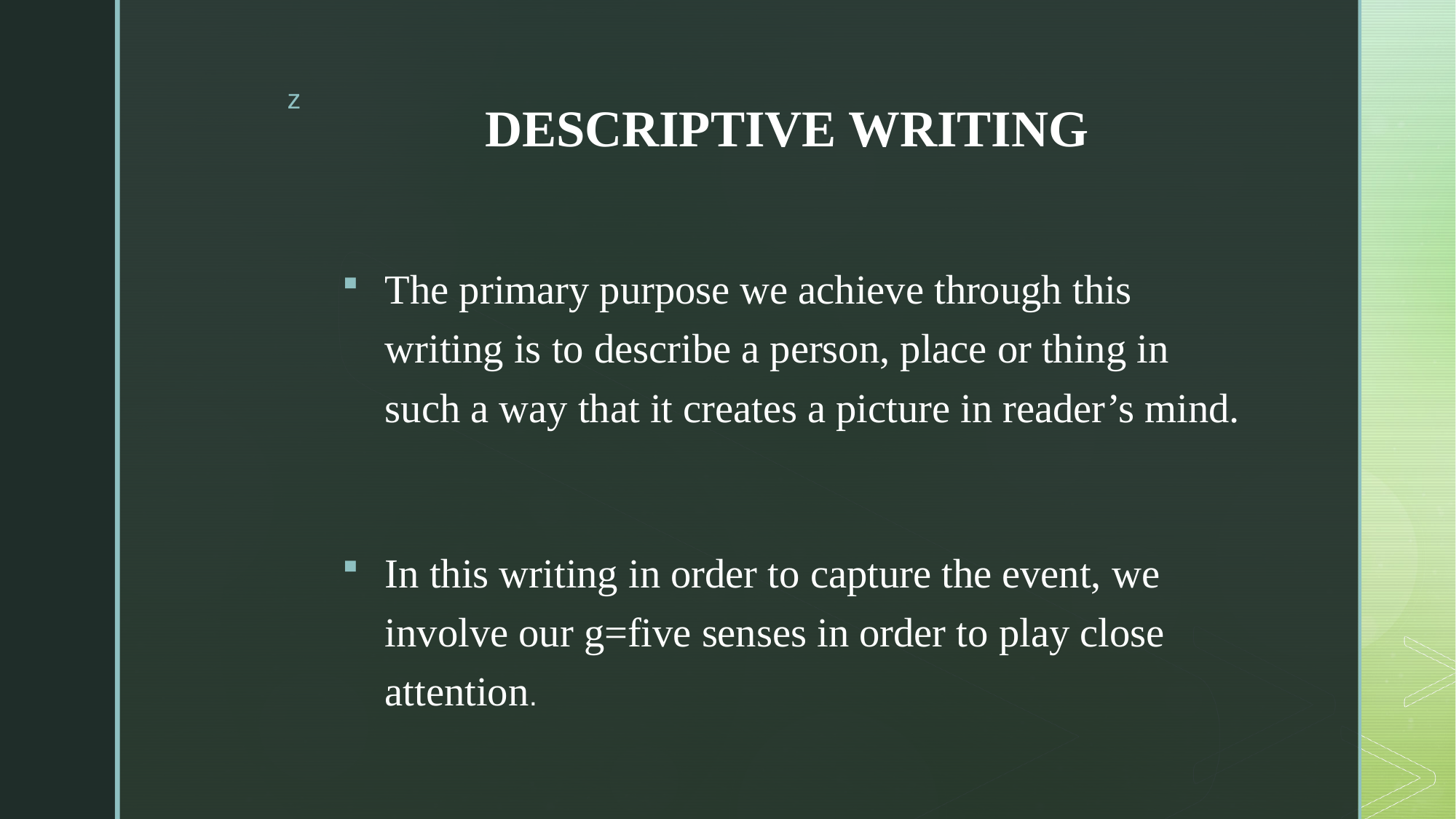

# DESCRIPTIVE WRITING
The primary purpose we achieve through this writing is to describe a person, place or thing in such a way that it creates a picture in reader’s mind.

In this writing in order to capture the event, we involve our g=five senses in order to play close attention.